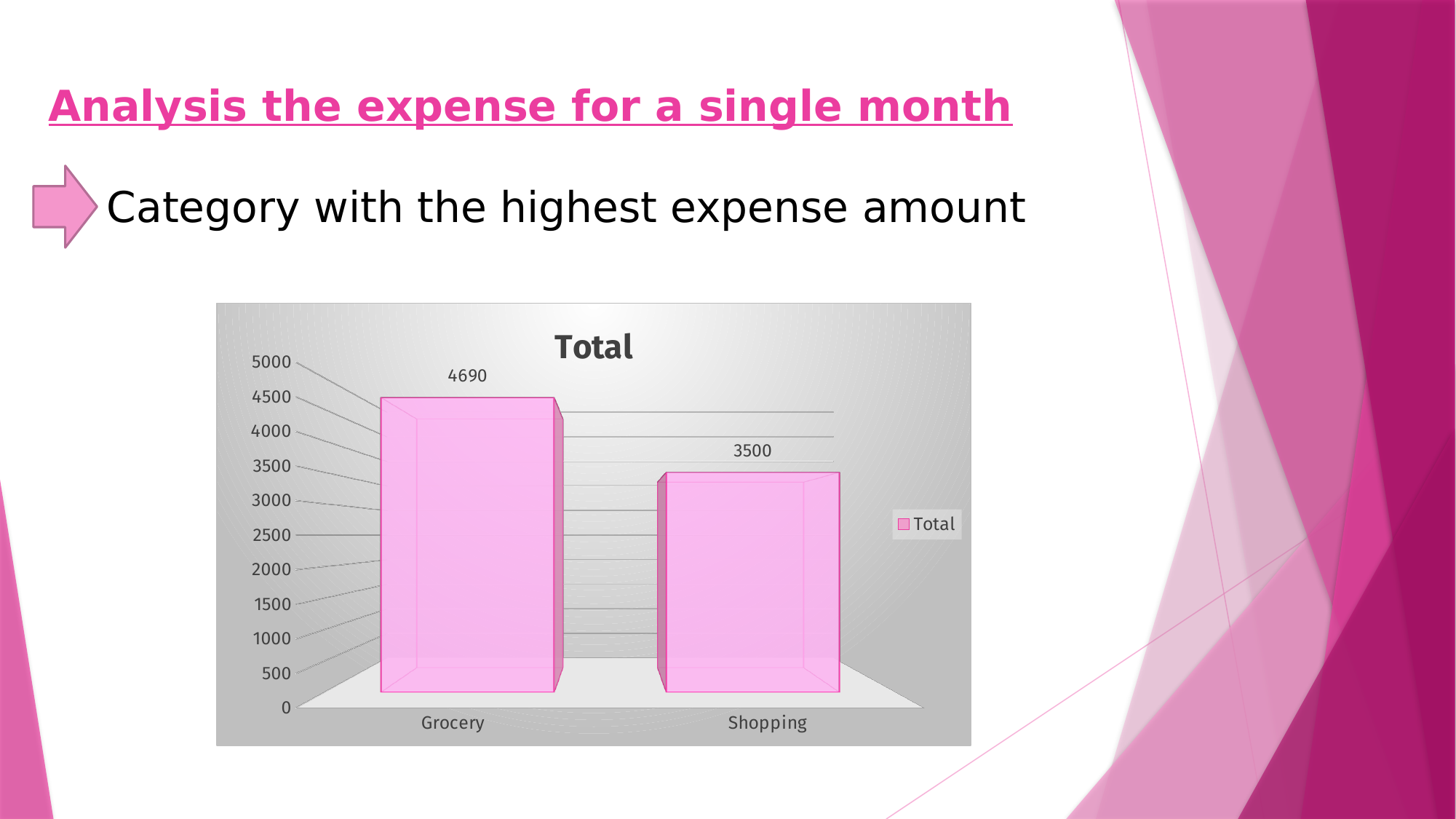

# Analysis the expense for a single month
Category with the highest expense amount

[unsupported chart]